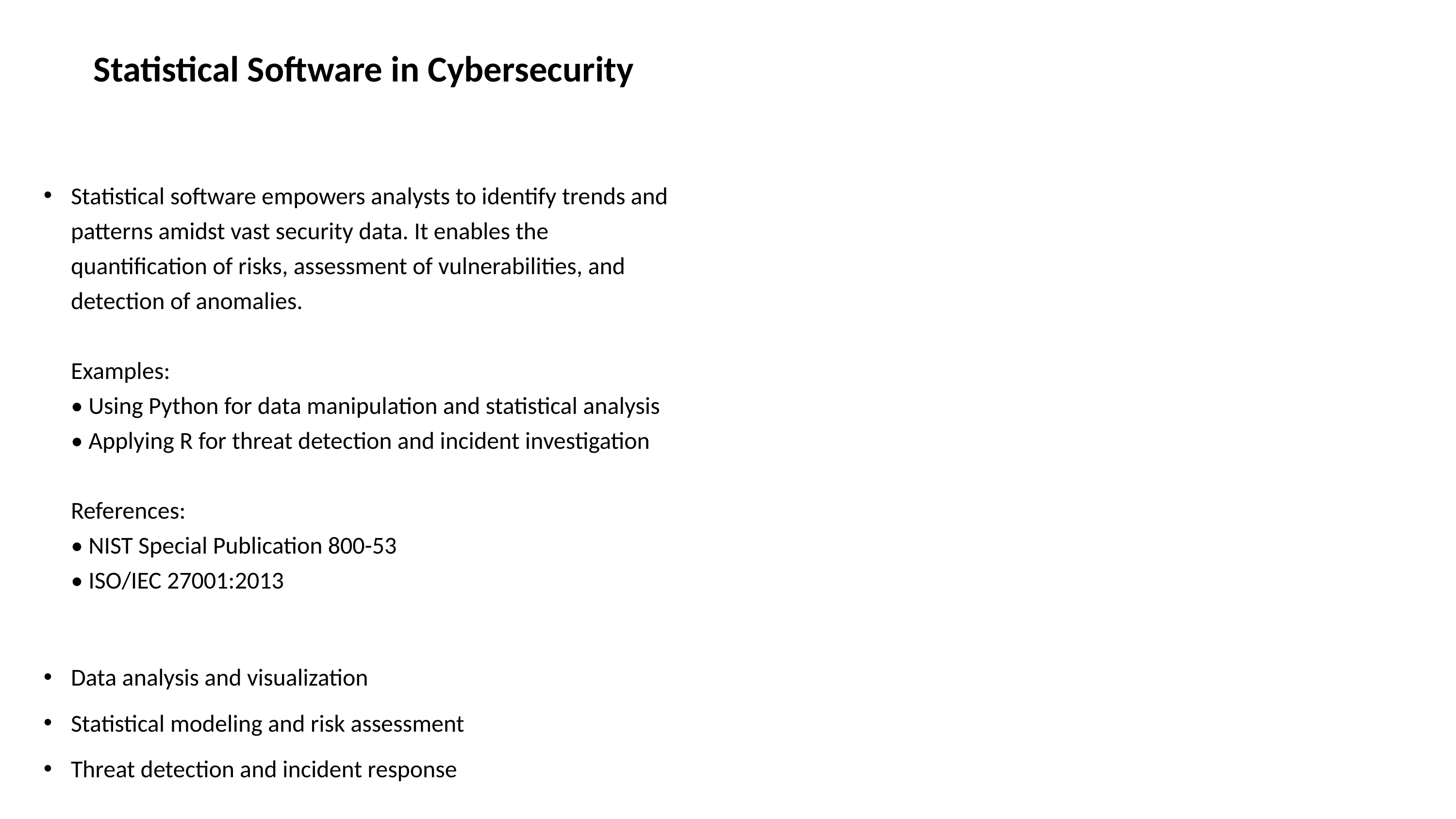

# Statistical Software in Cybersecurity

Statistical software empowers analysts to identify trends and patterns amidst vast security data. It enables the quantification of risks, assessment of vulnerabilities, and detection of anomalies.
Examples:
• Using Python for data manipulation and statistical analysis
• Applying R for threat detection and incident investigation
References:
• NIST Special Publication 800-53
• ISO/IEC 27001:2013

Data analysis and visualization
Statistical modeling and risk assessment
Threat detection and incident response